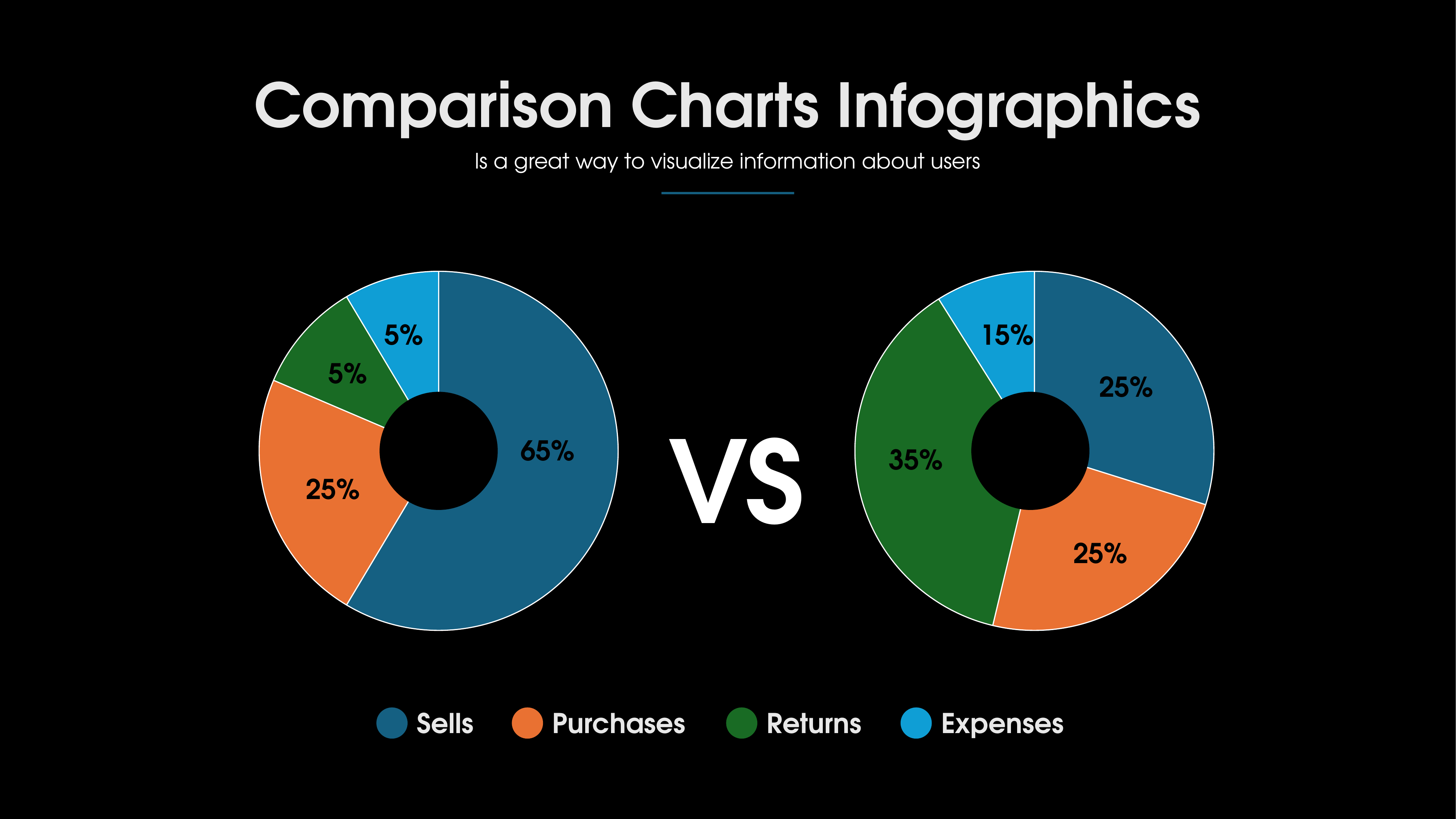

Comparison Charts Infographics
Is a great way to visualize information about users

### Chart

| Category | Sales |
|---|---|
| 1st Qtr | 8.2 |
| 2nd Qtr | 3.2 |
| 3rd Qtr | 1.4 |
| 4th Qtr | 1.2 |

### Chart

| Category | Sales |
|---|---|
| 1st Qtr | 4.0 |
| 2nd Qtr | 3.2 |
| 3rd Qtr | 5.0 |
| 4th Qtr | 1.2 |
5%
15%
5%
25%

VS
65%
35%
25%
25%
Sells
Purchases
Returns
Expenses